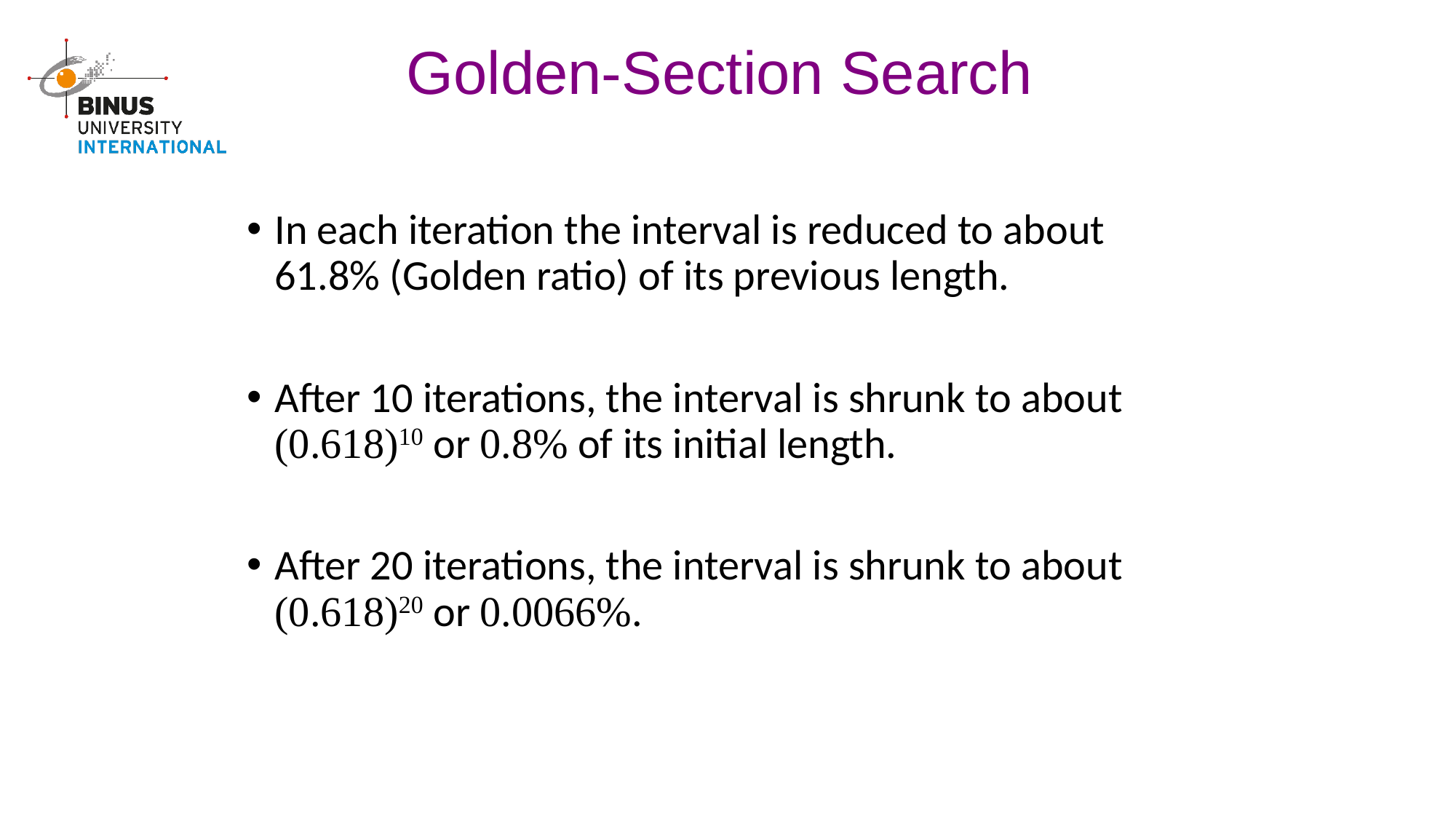

Golden-Section Search
In each iteration the interval is reduced to about 61.8% (Golden ratio) of its previous length.

After 10 iterations, the interval is shrunk to about (0.618)10 or 0.8% of its initial length.

After 20 iterations, the interval is shrunk to about (0.618)20 or 0.0066%.